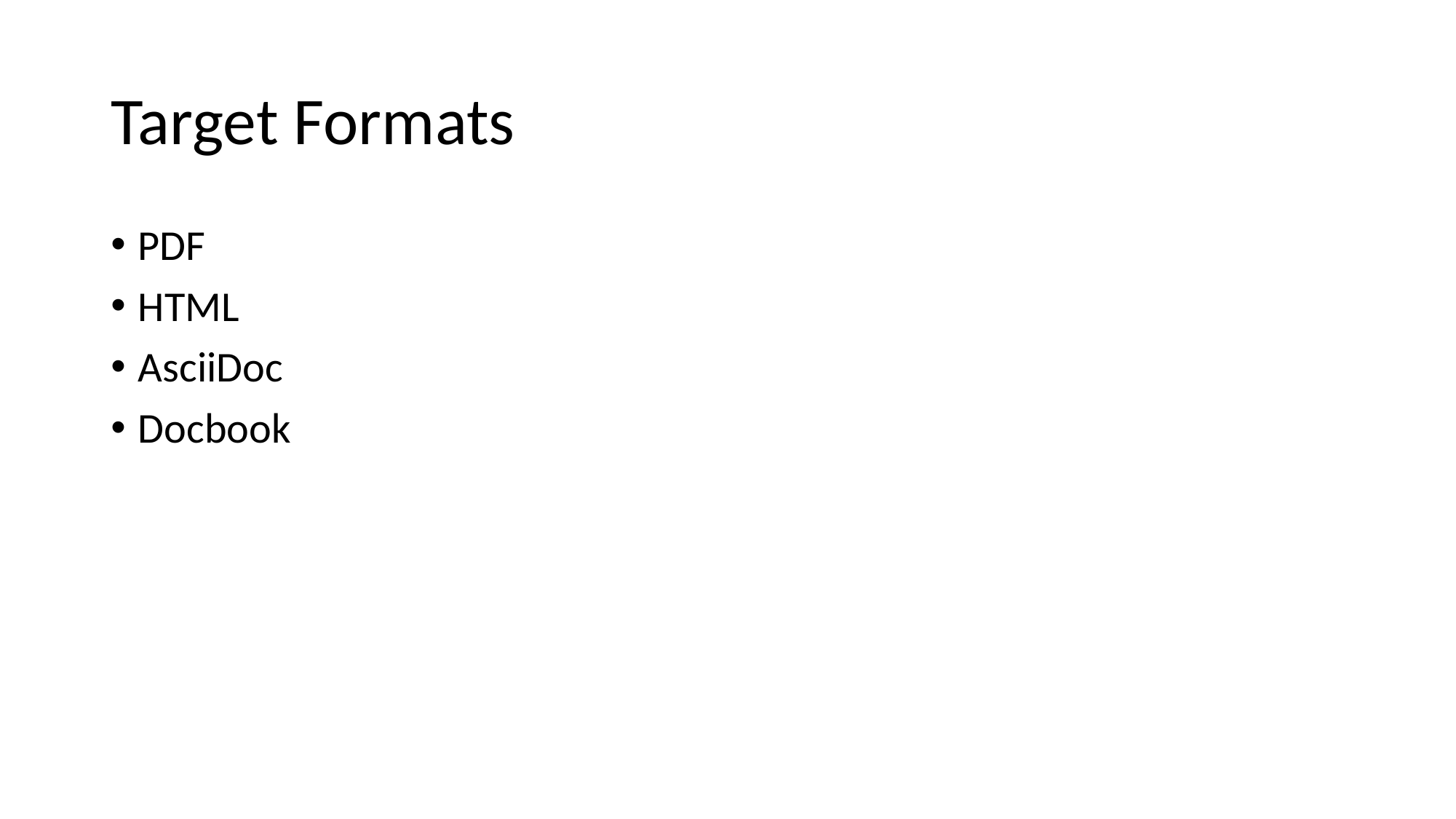

# Target Formats
PDF
HTML
AsciiDoc
Docbook